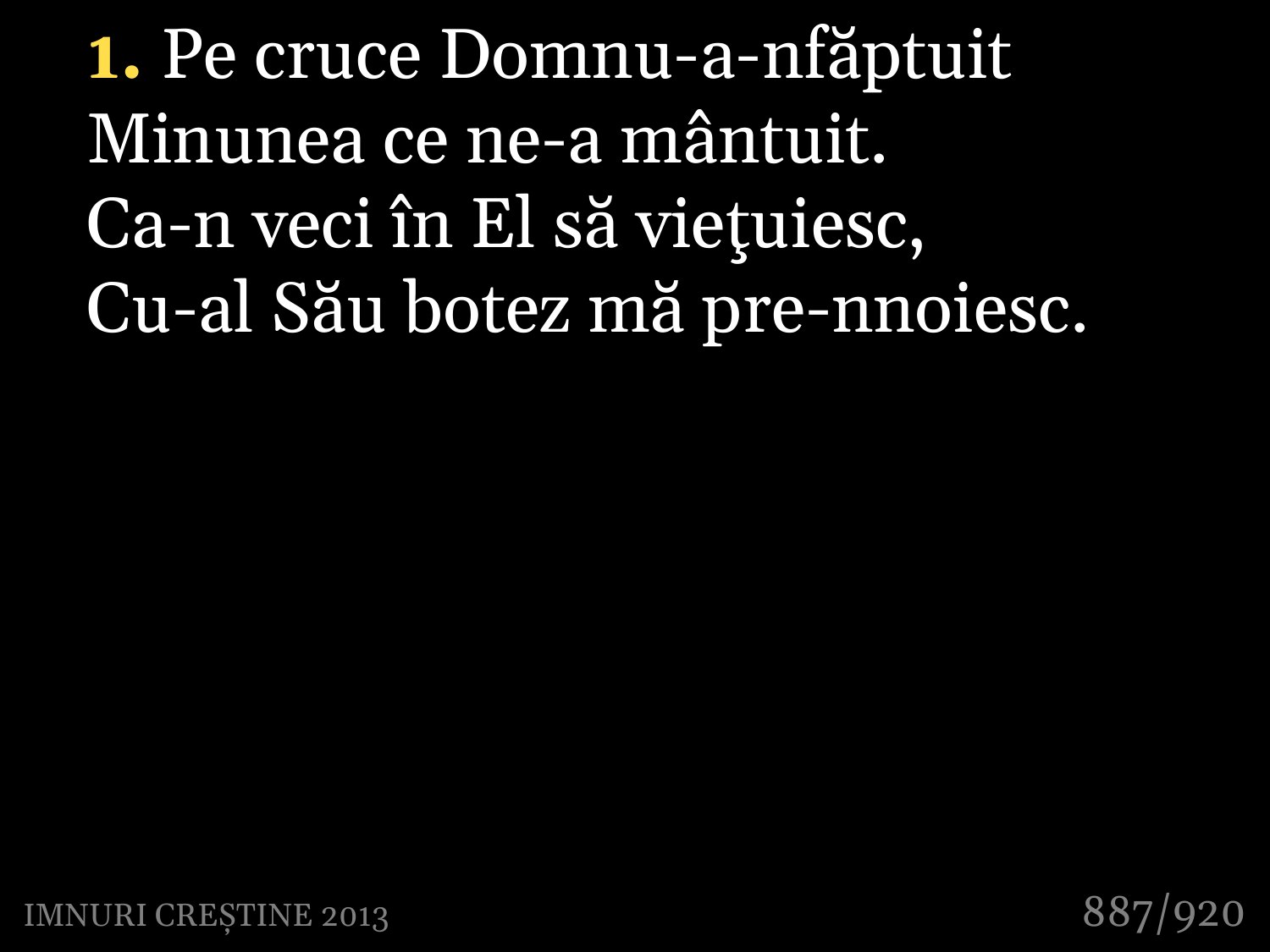

1. Pe cruce Domnu-a-nfăptuit
Minunea ce ne-a mântuit.
Ca-n veci în El să vieţuiesc,
Cu-al Său botez mă pre-nnoiesc.
887/920
IMNURI CREȘTINE 2013